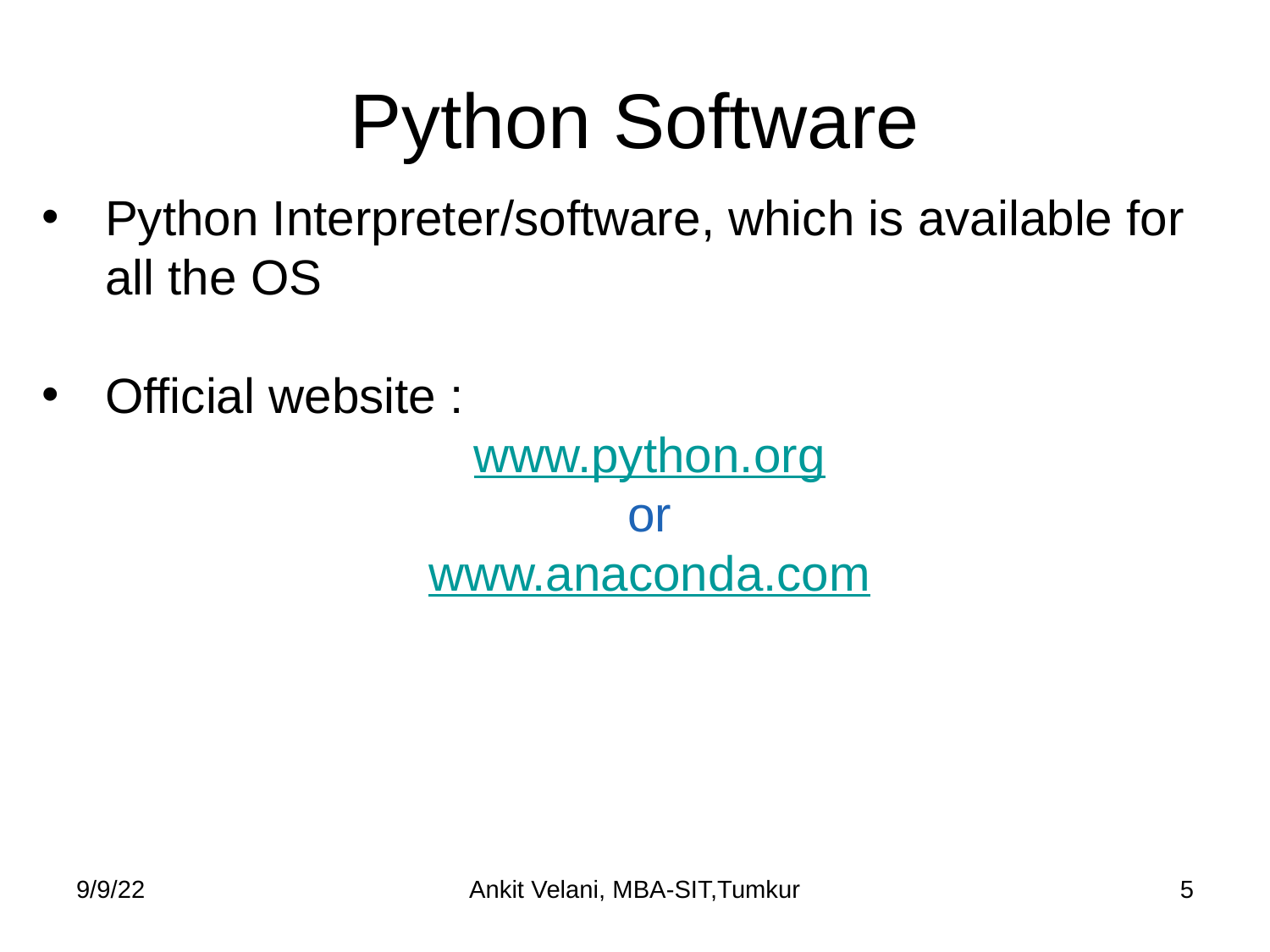

# Python Software
Python Interpreter/software, which is available for all the OS

Official website :
www.python.org
or
www.anaconda.com

9/9/22
Ankit Velani, MBA-SIT,Tumkur
5